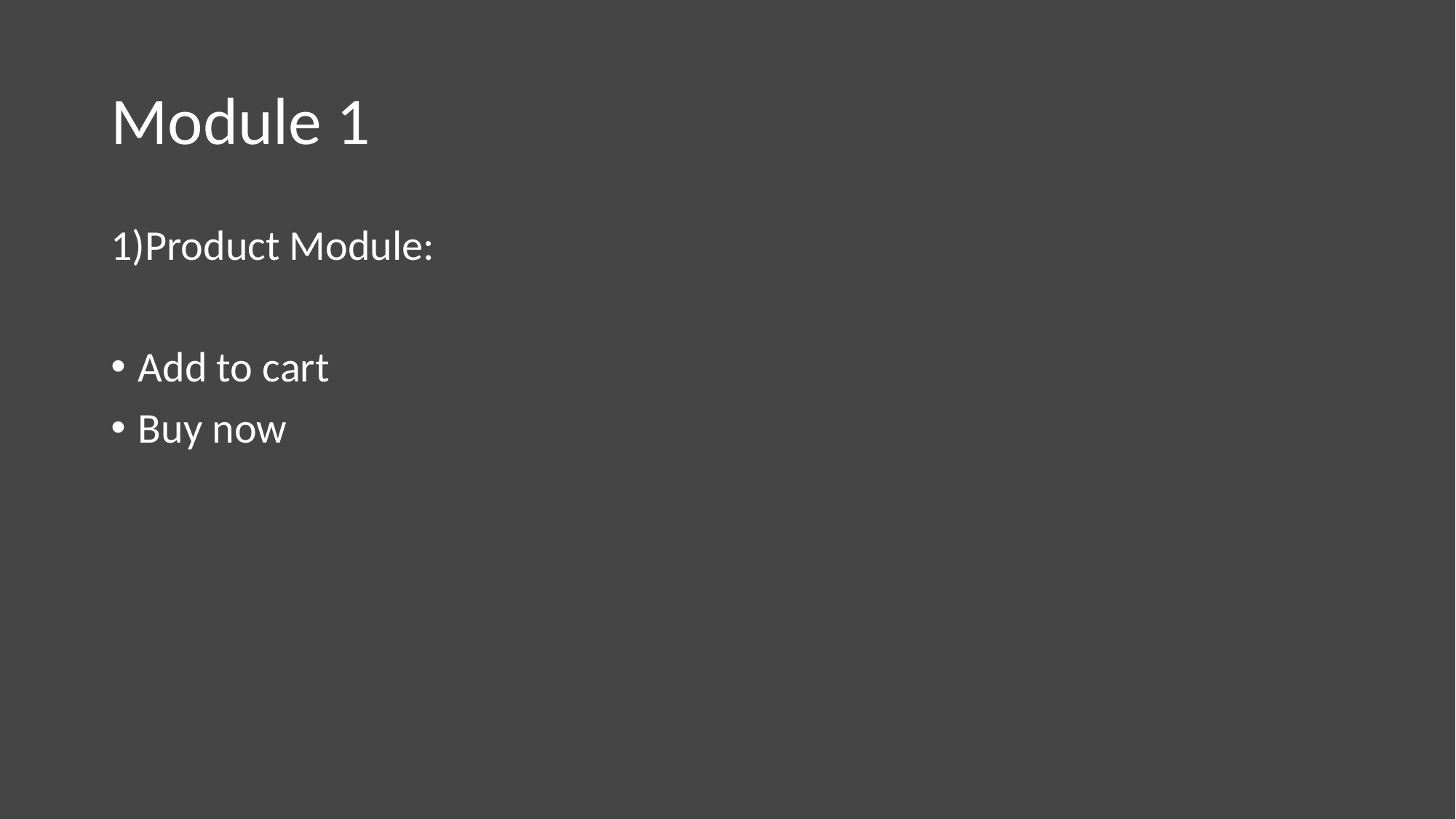

# Module 1
1)Product Module:

Add to cart
Buy now